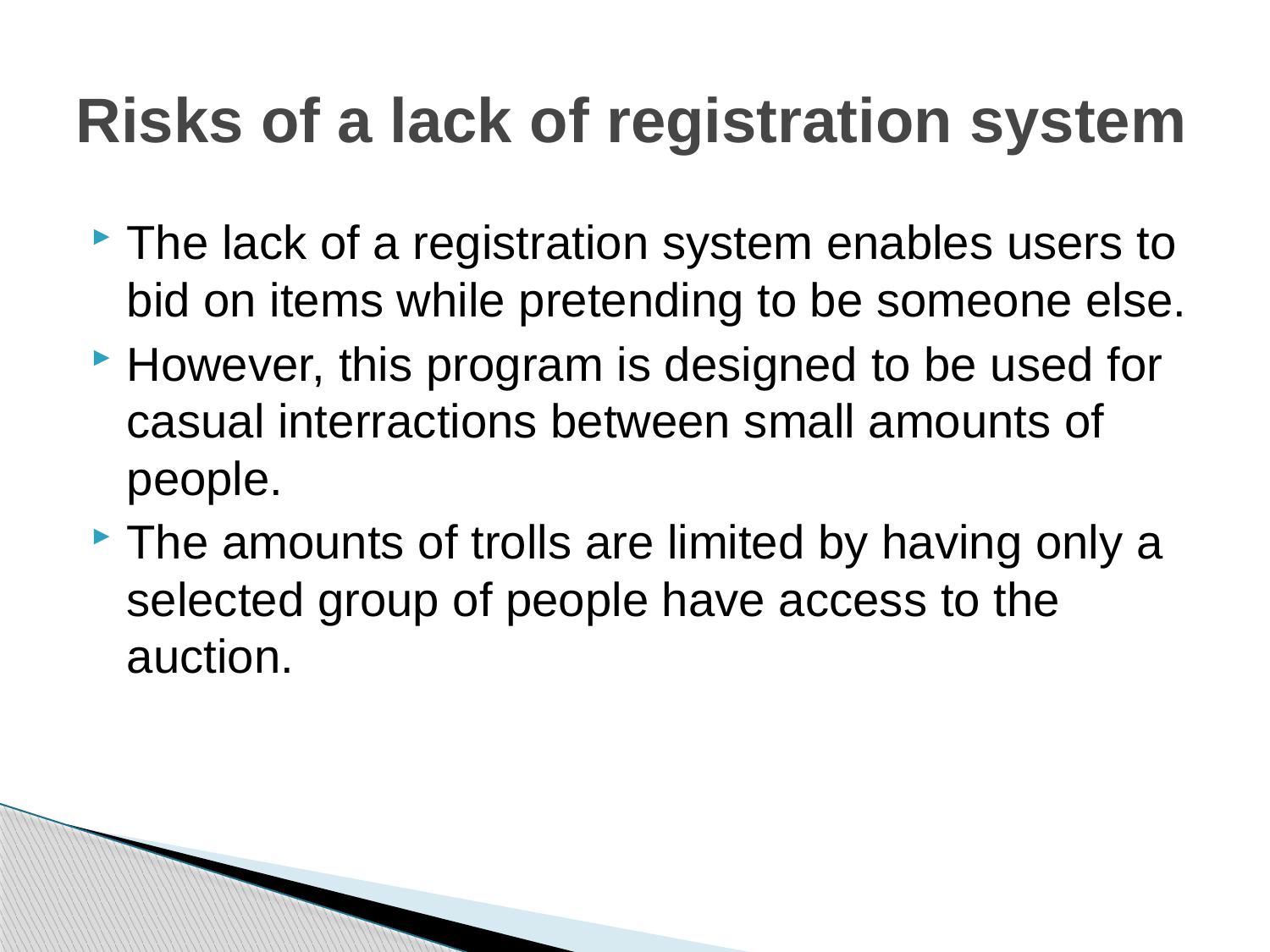

# Risks of a lack of registration system
The lack of a registration system enables users to bid on items while pretending to be someone else.
However, this program is designed to be used for casual interractions between small amounts of people.
The amounts of trolls are limited by having only a selected group of people have access to the auction.